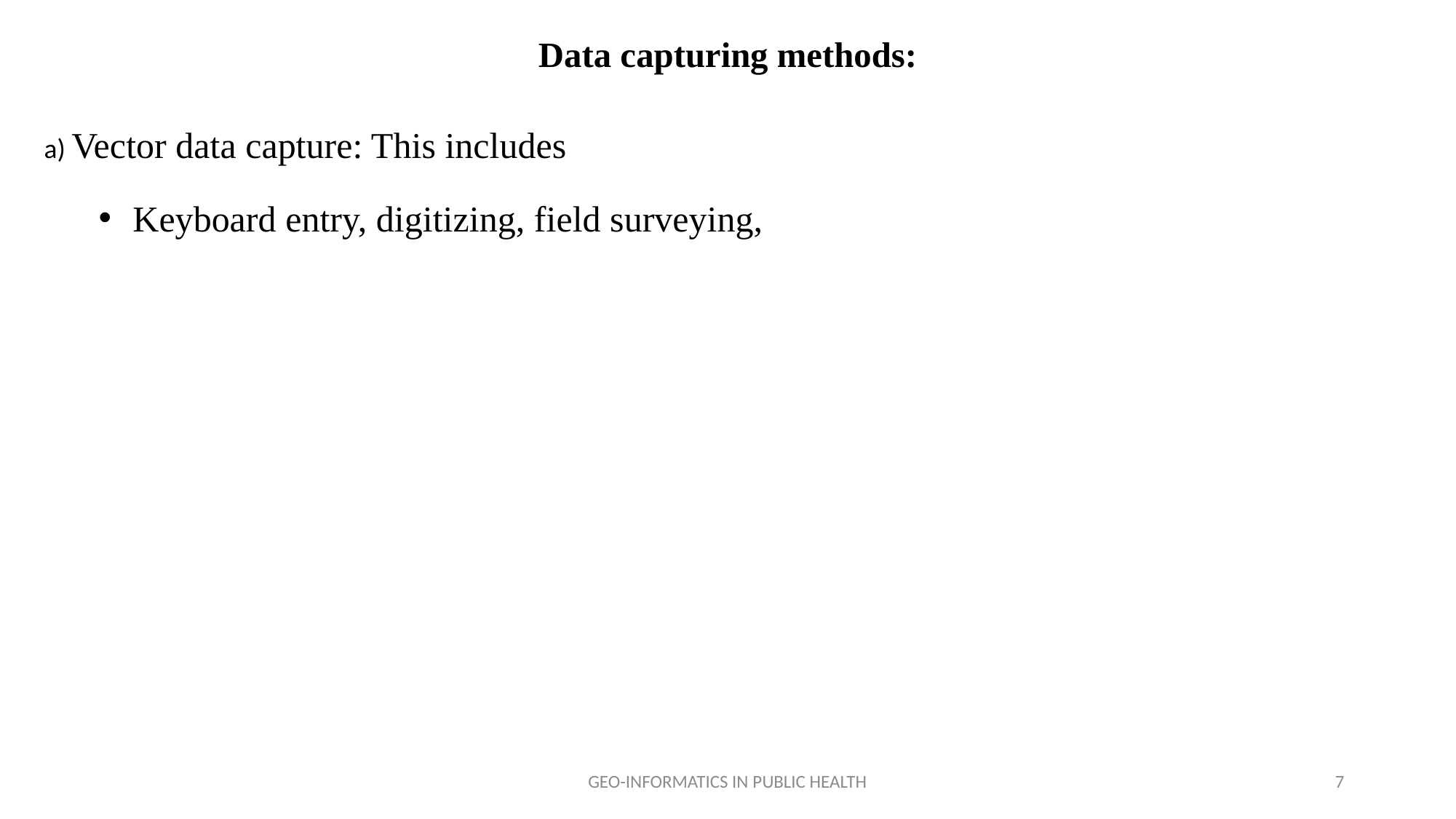

# Data capturing methods:
a) Vector data capture: This includes
Keyboard entry, digitizing, field surveying,
GEO-INFORMATICS IN PUBLIC HEALTH
7